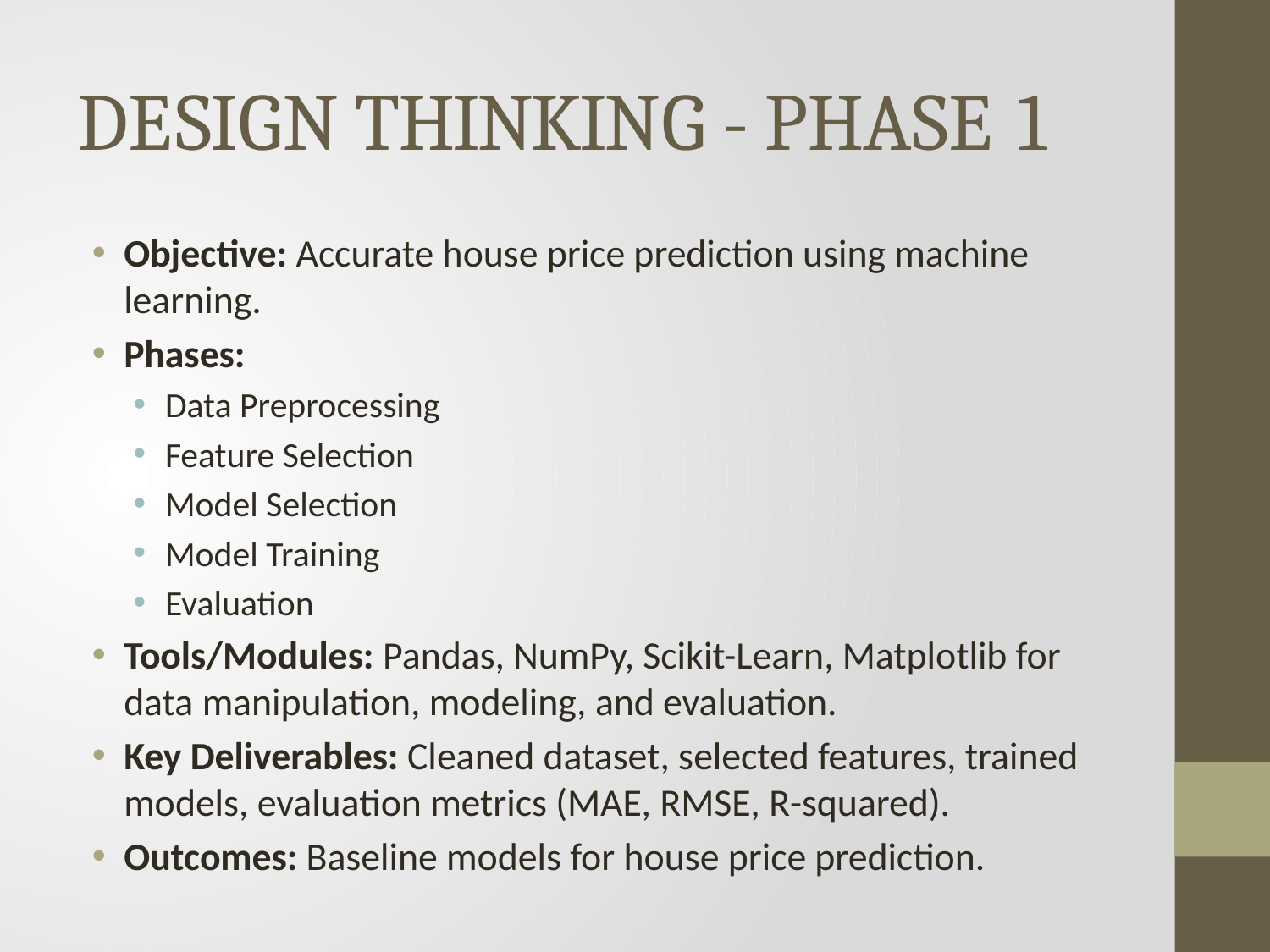

# DESIGN THINKING - PHASE 1
Objective: Accurate house price prediction using machine learning.
Phases:
Data Preprocessing
Feature Selection
Model Selection
Model Training
Evaluation
Tools/Modules: Pandas, NumPy, Scikit-Learn, Matplotlib for data manipulation, modeling, and evaluation.
Key Deliverables: Cleaned dataset, selected features, trained models, evaluation metrics (MAE, RMSE, R-squared).
Outcomes: Baseline models for house price prediction.